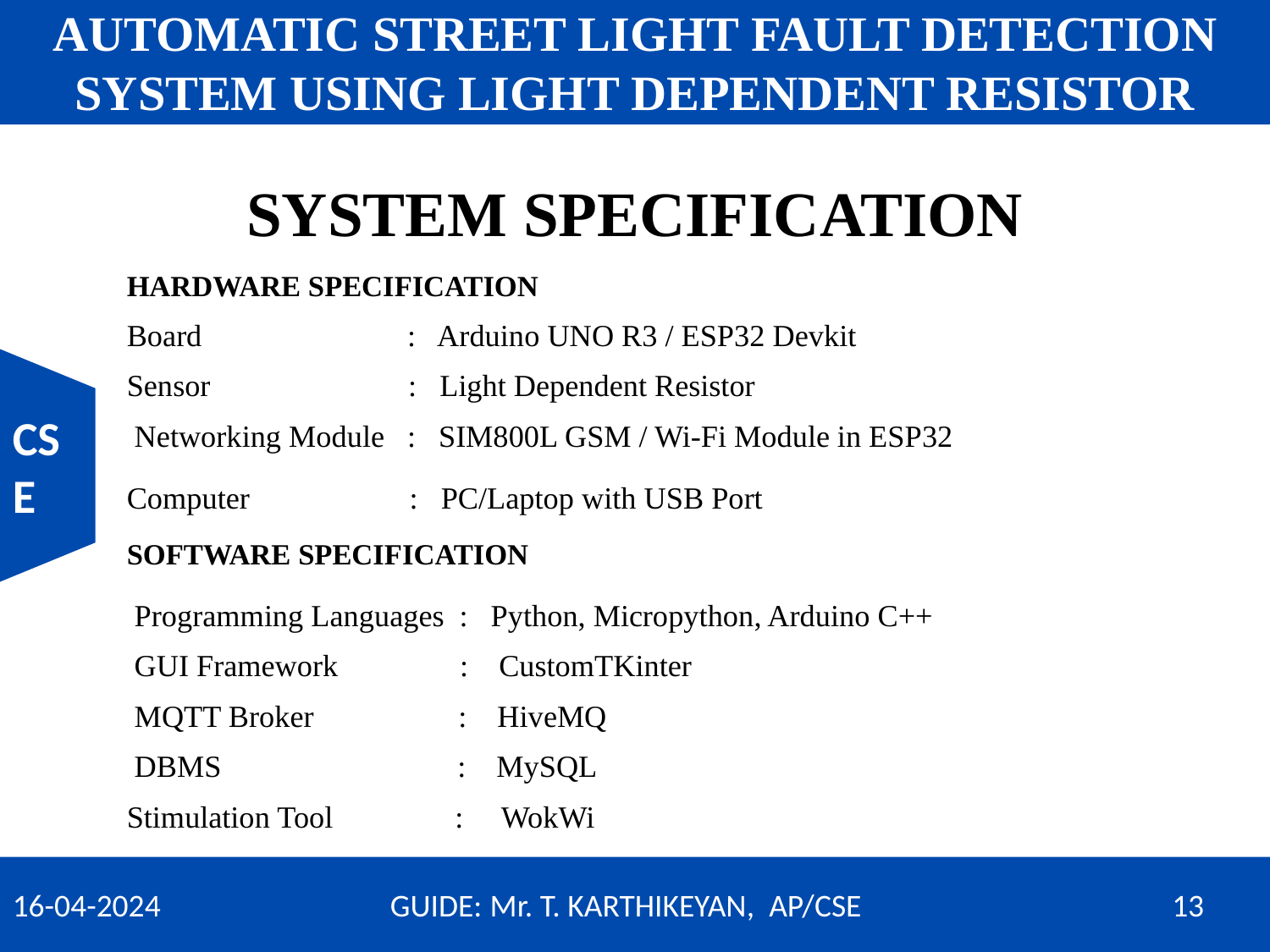

AUTOMATIC STREET LIGHT FAULT DETECTION SYSTEM USING LIGHT DEPENDENT RESISTOR
KNOWLEDGE INSTITUTE OF TECHNOLOGY
(AUTONOMOUS)
# SYSTEM SPECIFICATION
HARDWARE SPECIFICATION
Board                           :   Arduino UNO R3 / ESP32 Devkit
Sensor                          :   Light Dependent Resistor
 Networking Module   :   SIM800L GSM / Wi-Fi Module in ESP32
Computer                     :   PC/Laptop with USB Port
SOFTWARE SPECIFICATION
 Programming Languages  :   Python, Micropython, Arduino C++
 GUI Framework                :    CustomTKinter
 MQTT Broker                   :    HiveMQ
 DBMS                               :    MySQL
Stimulation Tool                :     WokWi
CSE
16-04-2024                                GUIDE: Mr. T. KARTHIKEYAN,  AP/CSE		                    13